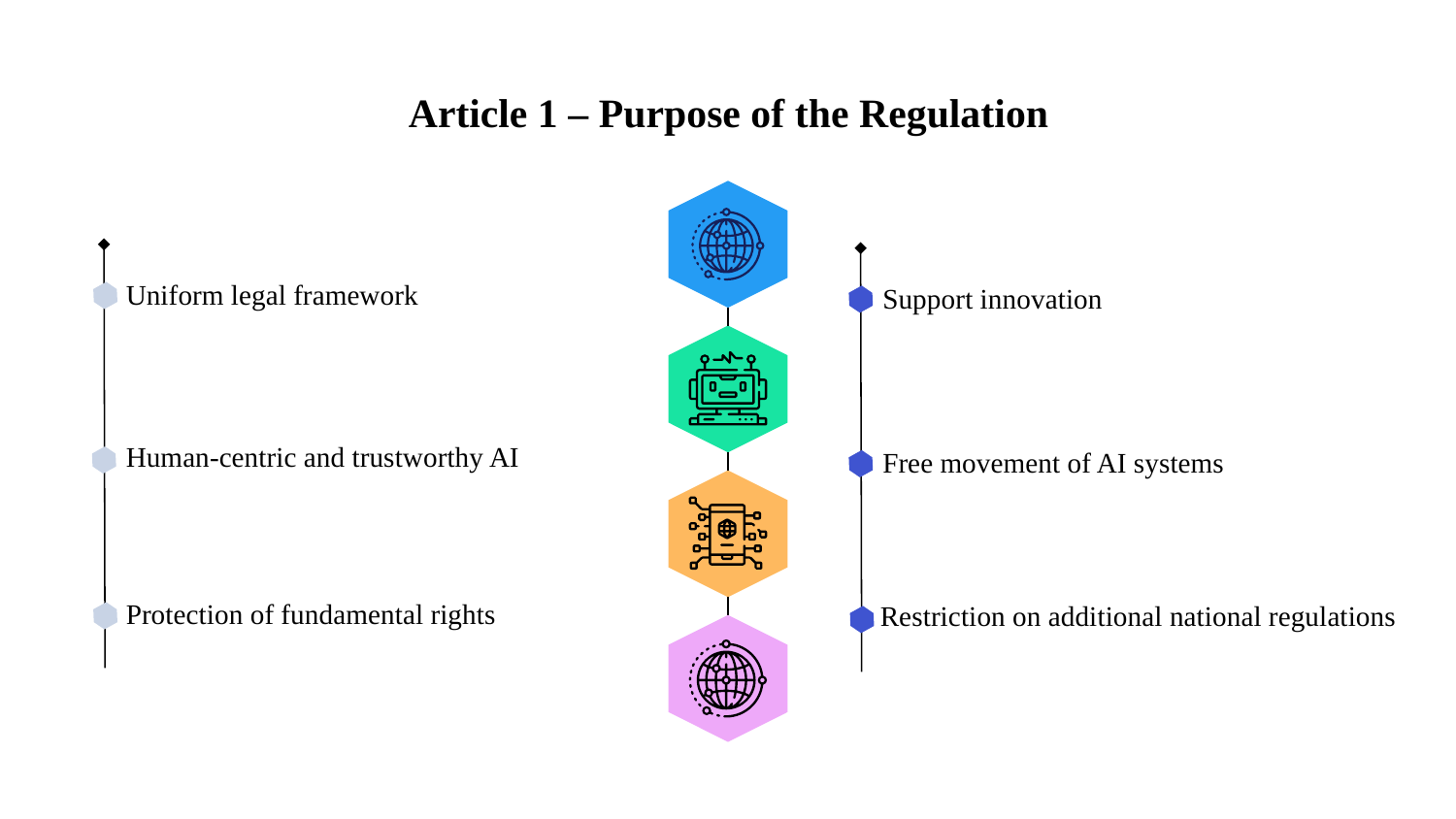

# Article 1 – Purpose of the Regulation

Uniform legal framework
Support innovation

Human-centric and trustworthy AI
Free movement of AI systems

Protection of fundamental rights
Restriction on additional national regulations